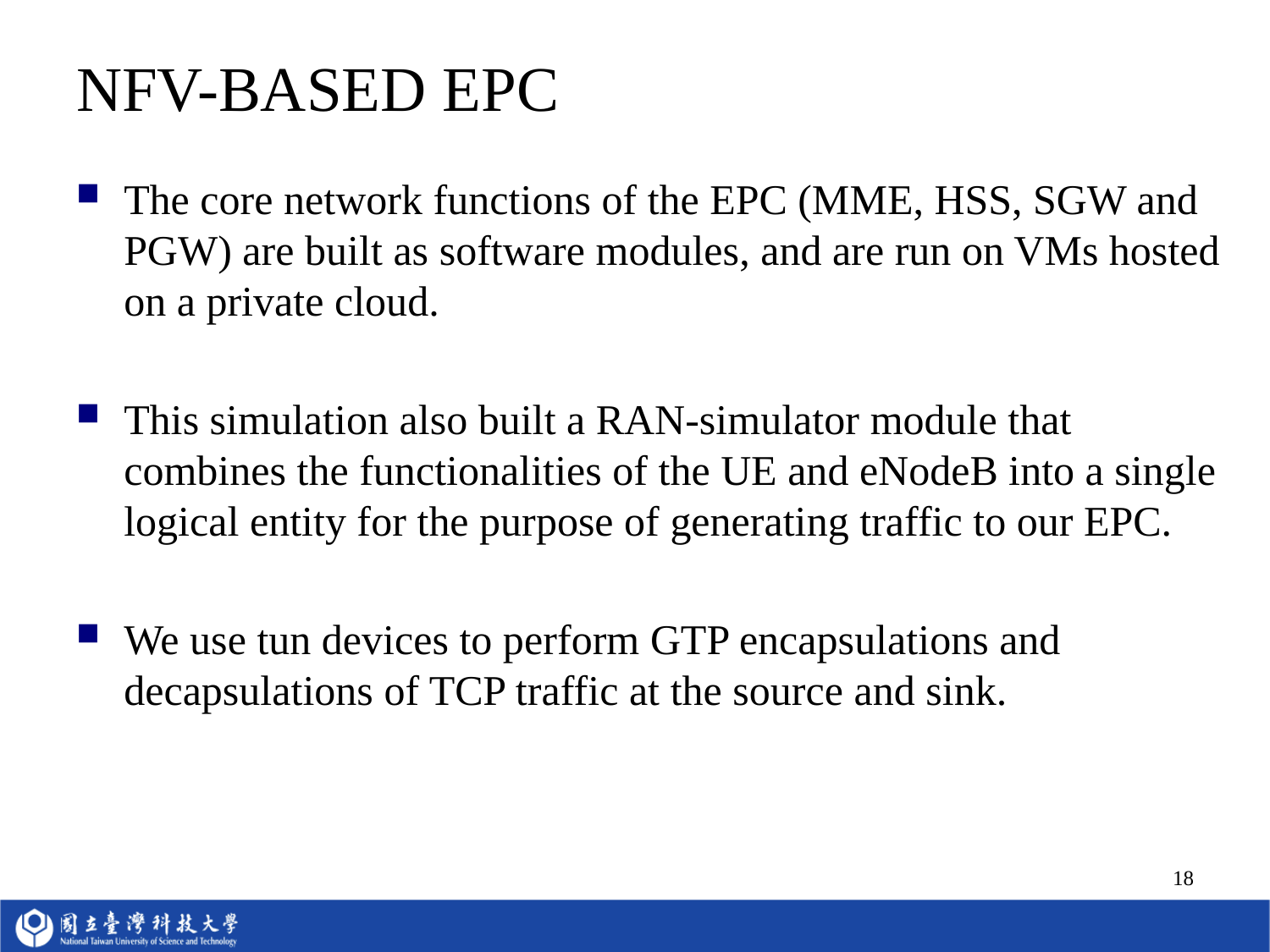

# NFV-BASED EPC
The core network functions of the EPC (MME, HSS, SGW and PGW) are built as software modules, and are run on VMs hosted on a private cloud.

This simulation also built a RAN-simulator module that combines the functionalities of the UE and eNodeB into a single logical entity for the purpose of generating traffic to our EPC.

We use tun devices to perform GTP encapsulations and decapsulations of TCP traffic at the source and sink.
18